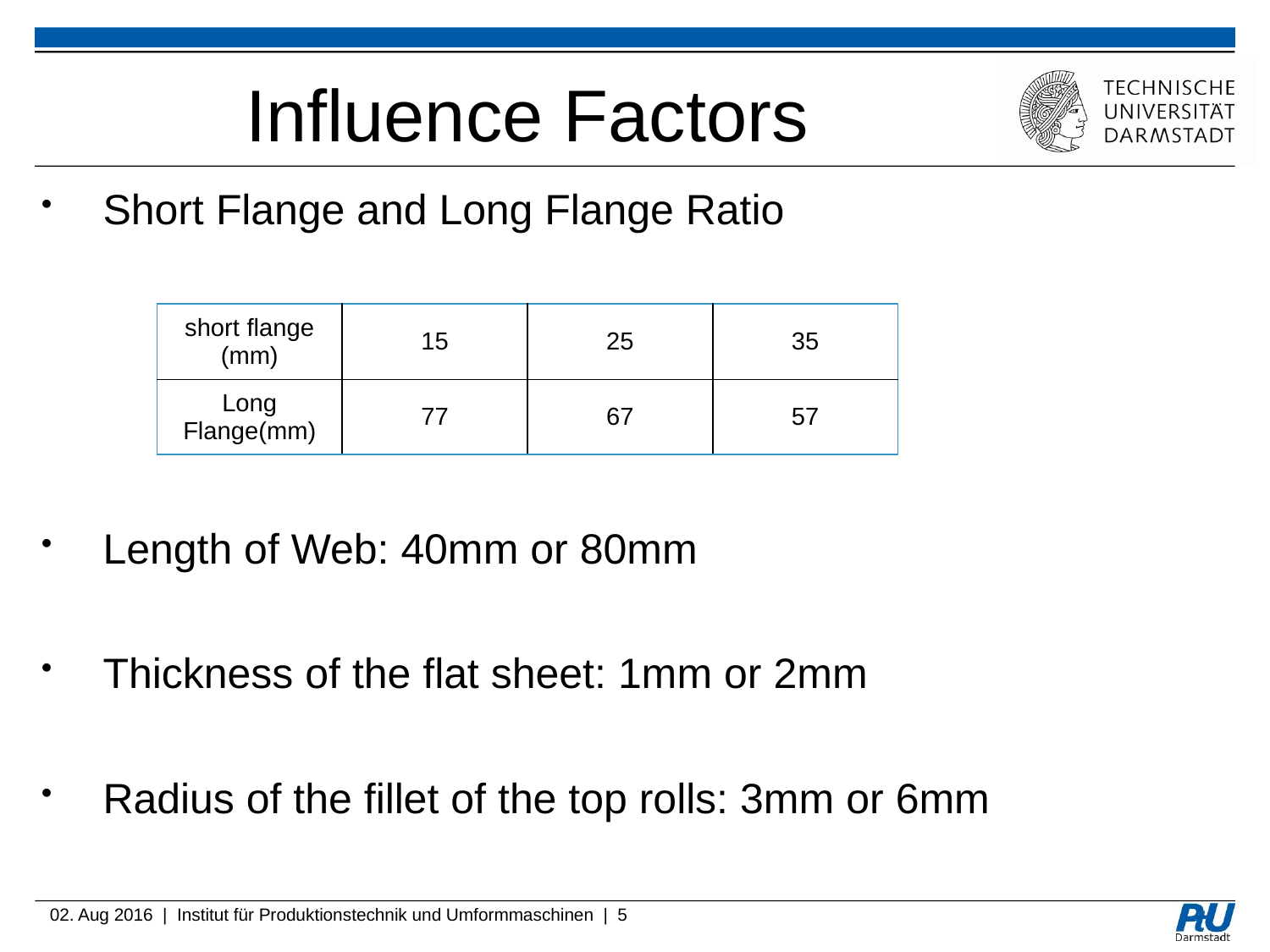

# Influence Factors
Short Flange and Long Flange Ratio

Length of Web: 40mm or 80mm
Thickness of the flat sheet: 1mm or 2mm
Radius of the fillet of the top rolls: 3mm or 6mm
| short flange (mm) | 15 | 25 | 35 |
| --- | --- | --- | --- |
| Long Flange(mm) | 77 | 67 | 57 |
02. Aug 2016  |  Institut für Produktionstechnik und Umformmaschinen  |  5